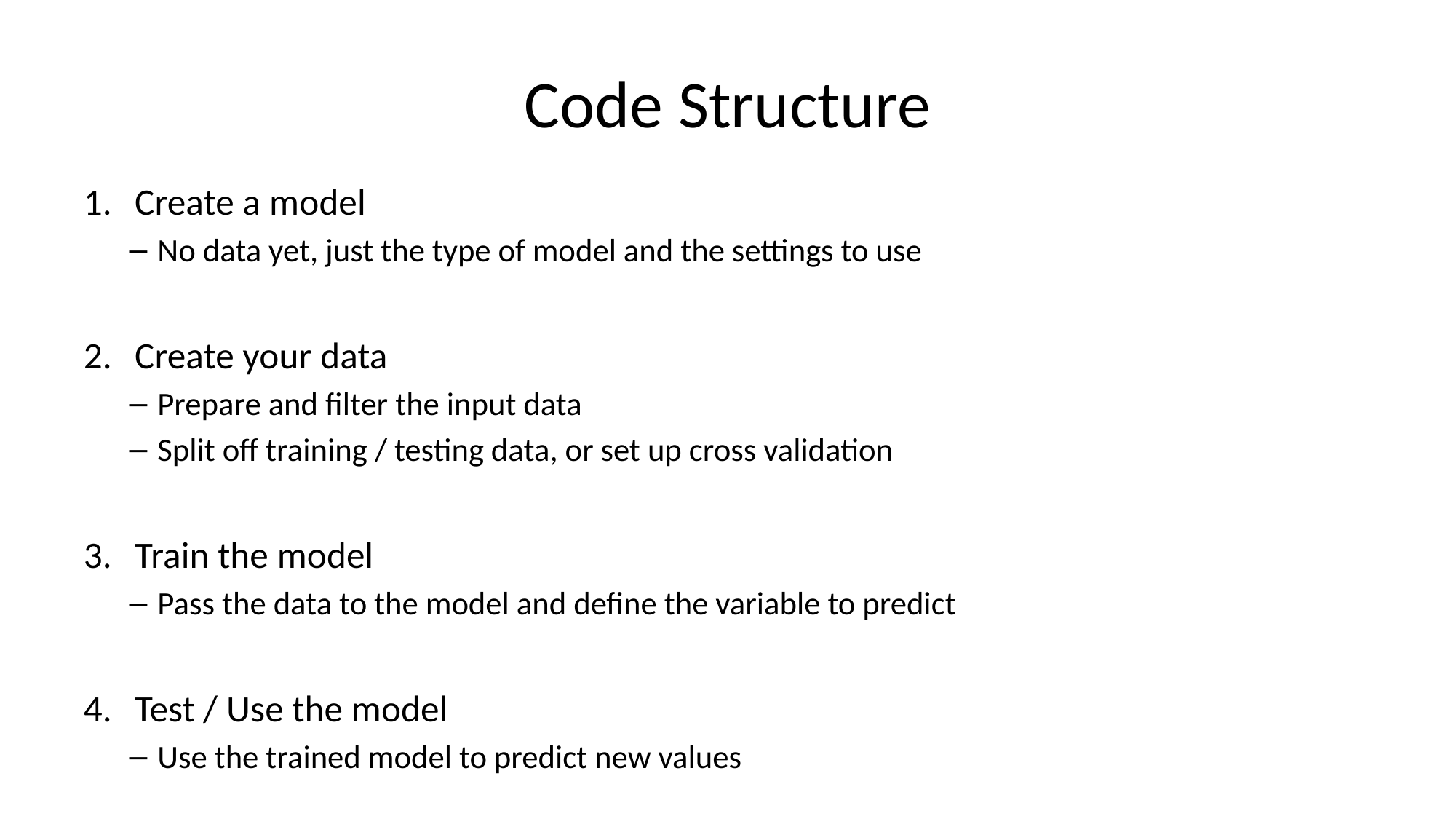

# Code Structure
Create a model
No data yet, just the type of model and the settings to use

Create your data
Prepare and filter the input data
Split off training / testing data, or set up cross validation

Train the model
Pass the data to the model and define the variable to predict

Test / Use the model
Use the trained model to predict new values